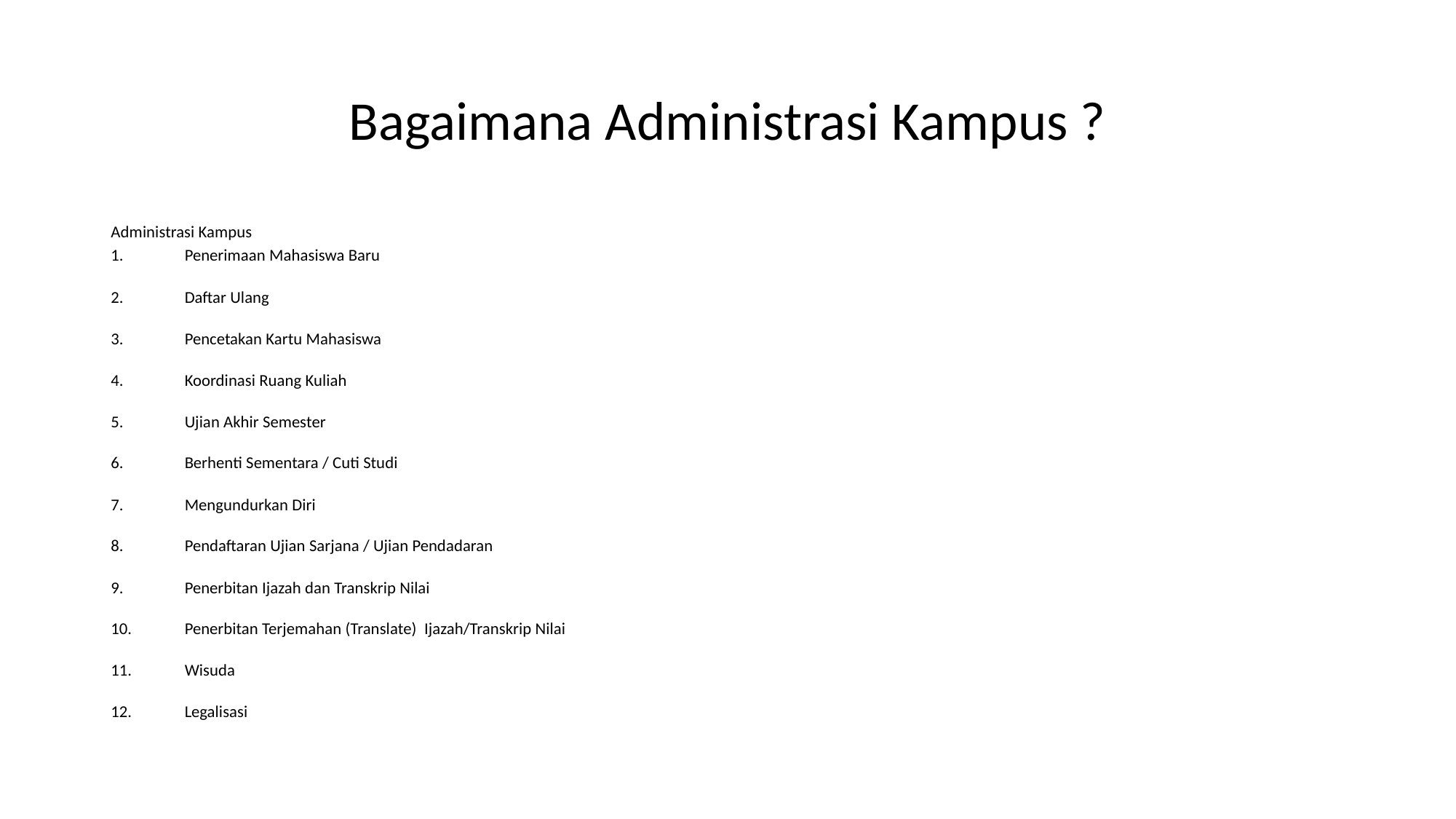

# Bagaimana Administrasi Kampus ?
Administrasi Kampus
Penerimaan Mahasiswa Baru
Daftar Ulang
Pencetakan Kartu Mahasiswa
Koordinasi Ruang Kuliah
Ujian Akhir Semester
Berhenti Sementara / Cuti Studi
Mengundurkan Diri
Pendaftaran Ujian Sarjana / Ujian Pendadaran
Penerbitan Ijazah dan Transkrip Nilai
Penerbitan Terjemahan (Translate)  Ijazah/Transkrip Nilai
Wisuda
Legalisasi